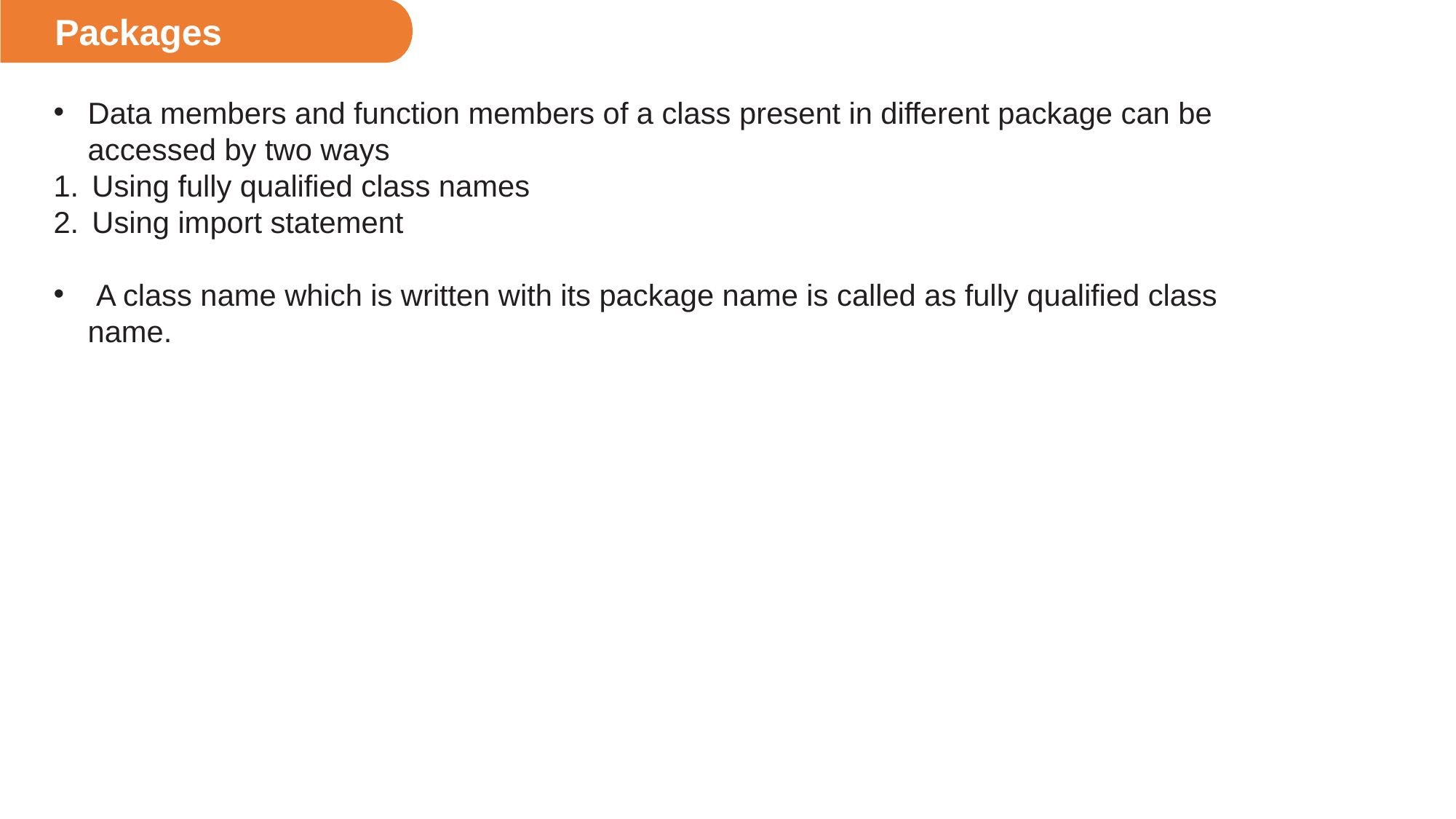

Packages
Data members and function members of a class present in different package can be accessed by two ways
Using fully qualified class names
Using import statement

 A class name which is written with its package name is called as fully qualified class name.